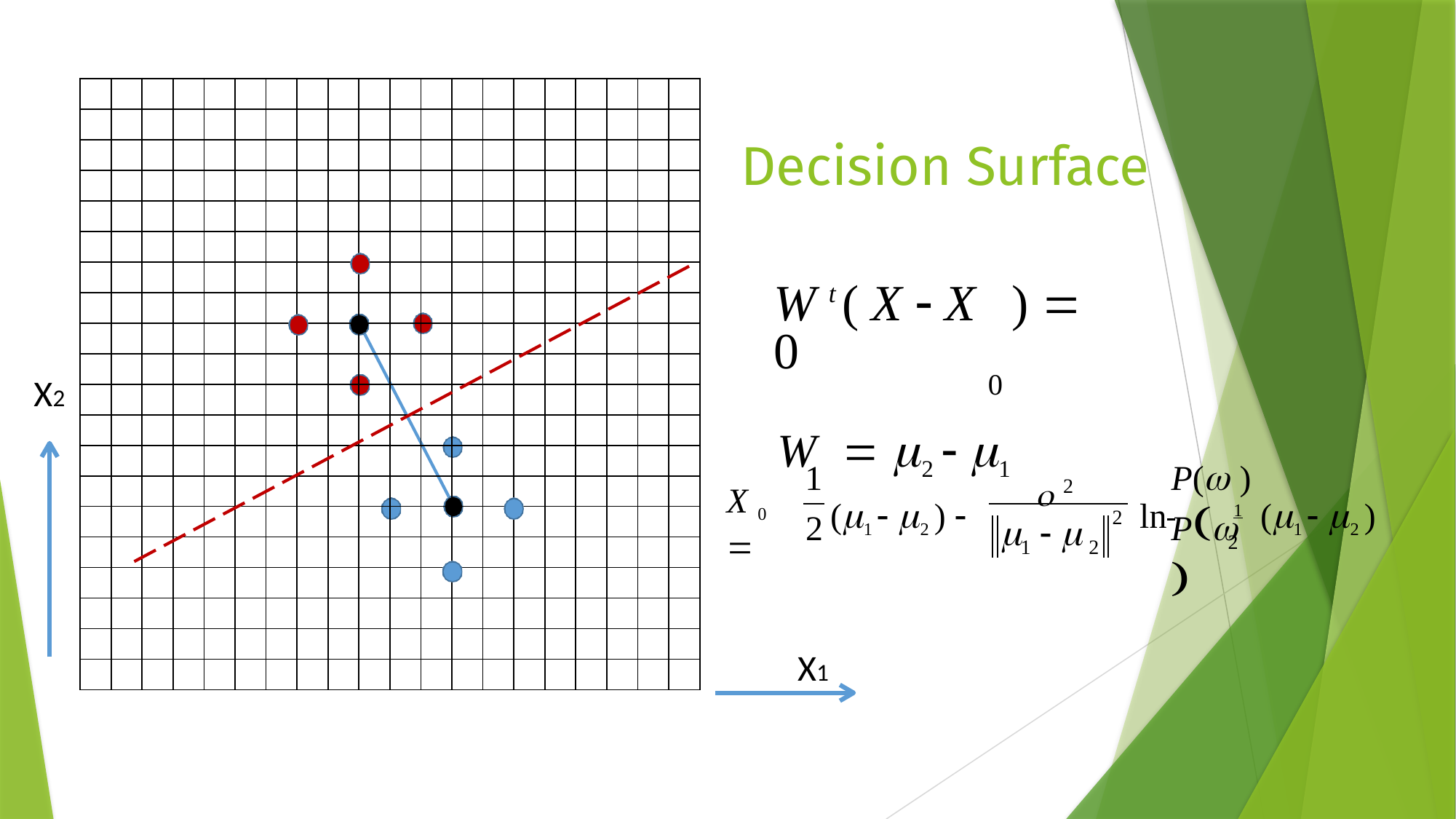

|  |  |  |  |  |  |  |  |  |  |  |  |  |  |  |  |  |  |  |  |
| --- | --- | --- | --- | --- | --- | --- | --- | --- | --- | --- | --- | --- | --- | --- | --- | --- | --- | --- | --- |
|  |  |  |  |  |  |  |  |  |  |  |  |  |  |  |  |  |  |  |  |
|  |  |  |  |  |  |  |  |  |  |  |  |  |  |  |  |  |  |  |  |
|  |  |  |  |  |  |  |  |  |  |  |  |  |  |  |  |  |  |  |  |
|  |  |  |  |  |  |  |  |  |  |  |  |  |  |  |  |  |  |  |  |
|  |  |  |  |  |  |  |  |  |  |  |  |  |  |  |  |  |  |  |  |
|  |  |  |  |  |  |  |  |  |  |  |  |  |  |  |  |  |  |  |  |
|  |  |  |  |  |  |  |  |  |  |  |  |  |  |  |  |  |  |  |  |
|  |  |  |  |  |  |  |  |  |  |  |  |  |  |  |  |  |  |  |  |
|  |  |  |  |  |  |  |  |  |  |  |  |  |  |  |  |  |  |  |  |
|  |  |  |  |  |  |  |  |  |  |  |  |  |  |  |  |  |  |  |  |
|  |  |  |  |  |  |  |  |  |  |  |  |  |  |  |  |  |  |  |  |
|  |  |  |  |  |  |  |  |  |  |  |  |  |  |  |  |  |  |  |  |
|  |  |  |  |  |  |  |  |  |  |  |  |  |  |  |  |  |  |  |  |
|  |  |  |  |  |  |  |  |  |  |  |  |  |  |  |  |  |  |  |  |
|  |  |  |  |  |  |  |  |  |  |  |  |  |  |  |  |  |  |  |  |
|  |  |  |  |  |  |  |  |  |  |  |  |  |  |  |  |  |  |  |  |
|  |  |  |  |  |  |  |  |  |  |  |  |  |  |  |  |  |  |  |  |
|  |  |  |  |  |  |  |  |  |  |  |  |  |  |  |  |  |  |  |  |
|  |  |  |  |  |  |  |  |  |  |  |  |  |  |  |  |  |  |  |  |
# Decision Surface

W t ( X − X	) = 0
0
W	= μ2 − μ1

X2
ο 2

1
2
P(ω )
(μ1 − μ2 ) −	ln 	1	(μ1 − μ2 )
X 0 =
P(ω	)

2

μ	− μ

2
1	2

X1